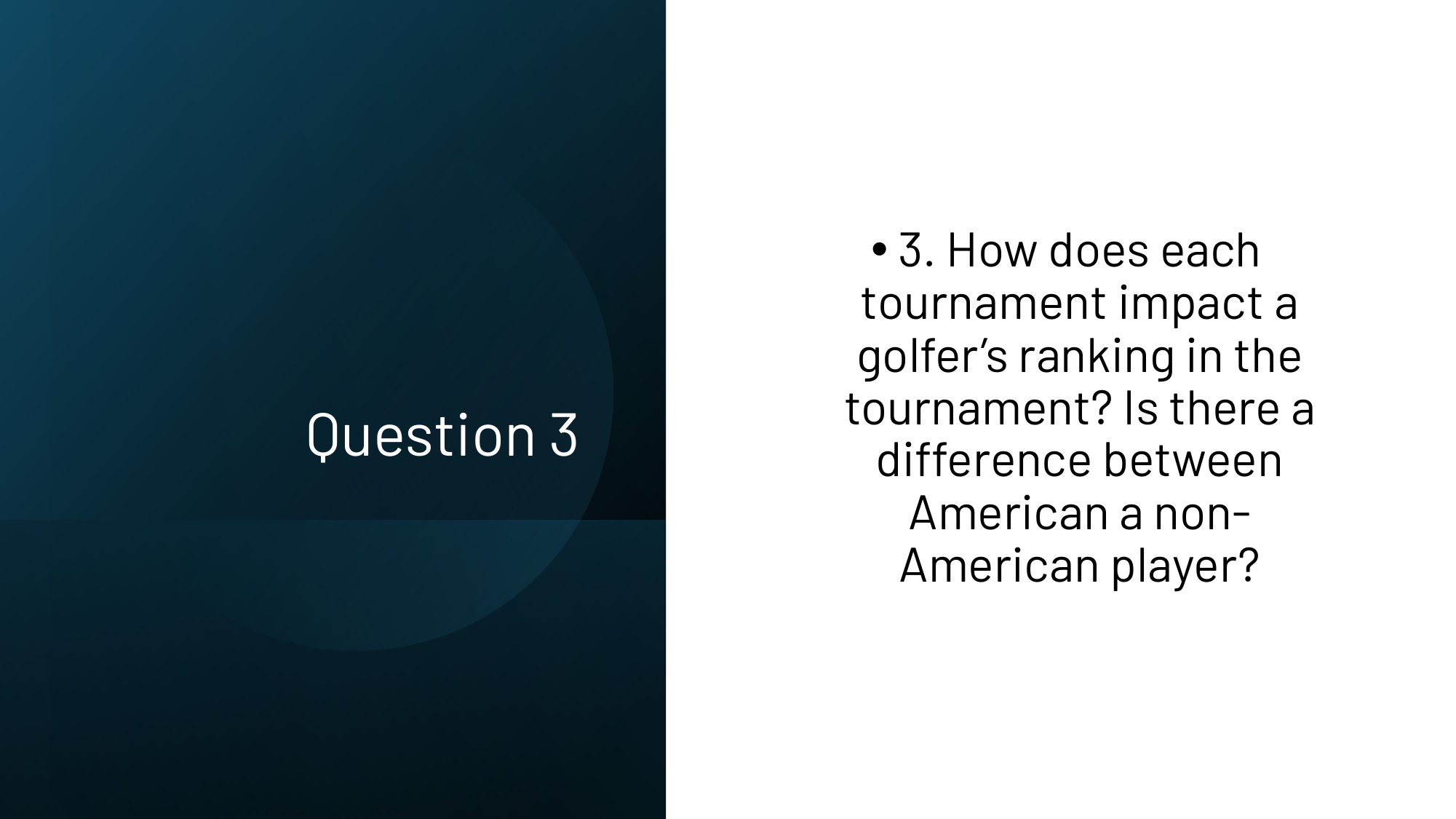

# Question 3

3. How does each tournament impact a golfer’s ranking in the tournament? Is there a difference between American a non-American player?